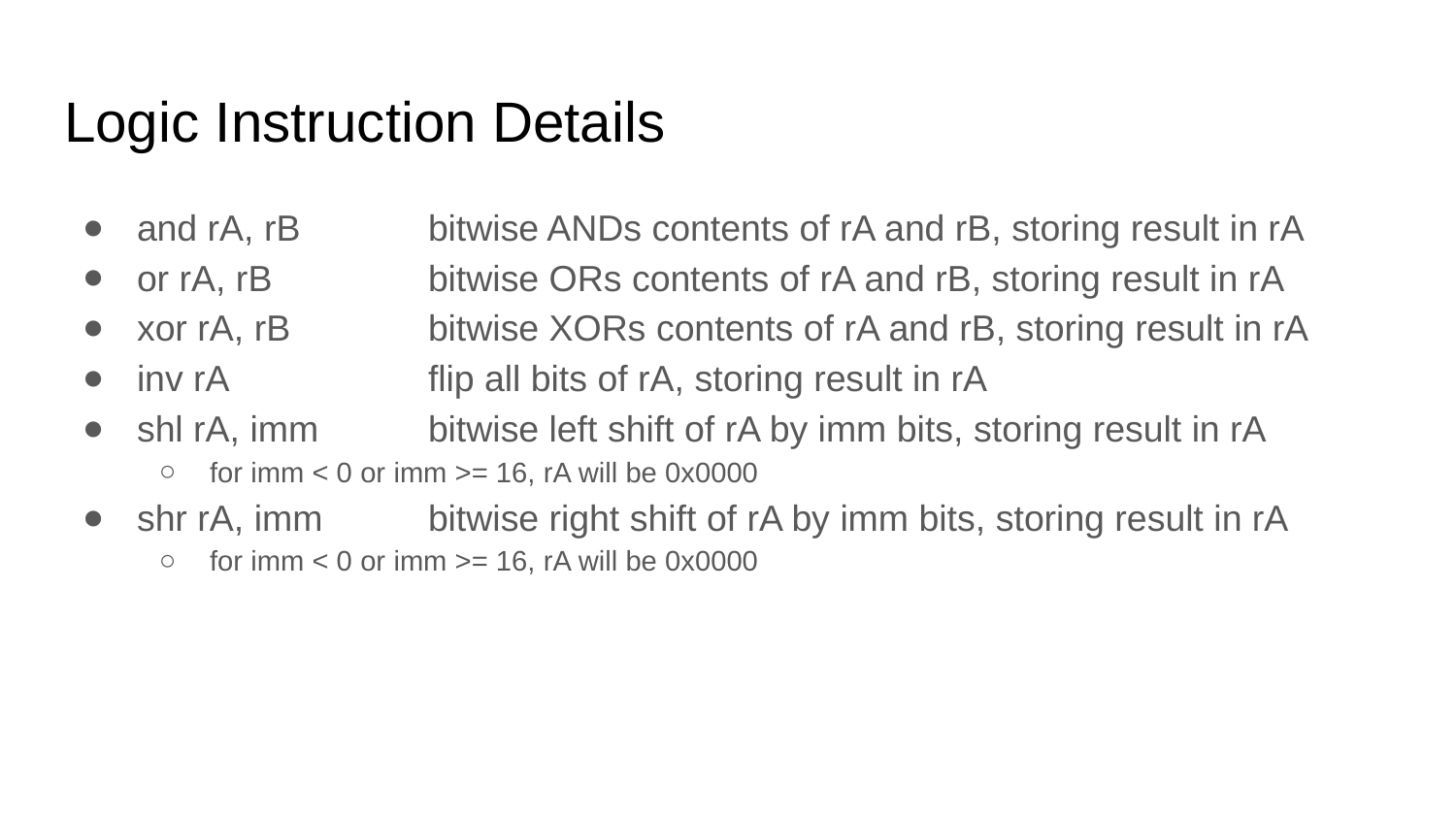

# Logic Instruction Details
and rA, rB	bitwise ANDs contents of rA and rB, storing result in rA
or rA, rB		bitwise ORs contents of rA and rB, storing result in rA
xor rA, rB	bitwise XORs contents of rA and rB, storing result in rA
inv rA		flip all bits of rA, storing result in rA
shl rA, imm	bitwise left shift of rA by imm bits, storing result in rA
for imm < 0 or imm >= 16, rA will be 0x0000
shr rA, imm	bitwise right shift of rA by imm bits, storing result in rA
for imm < 0 or imm >= 16, rA will be 0x0000